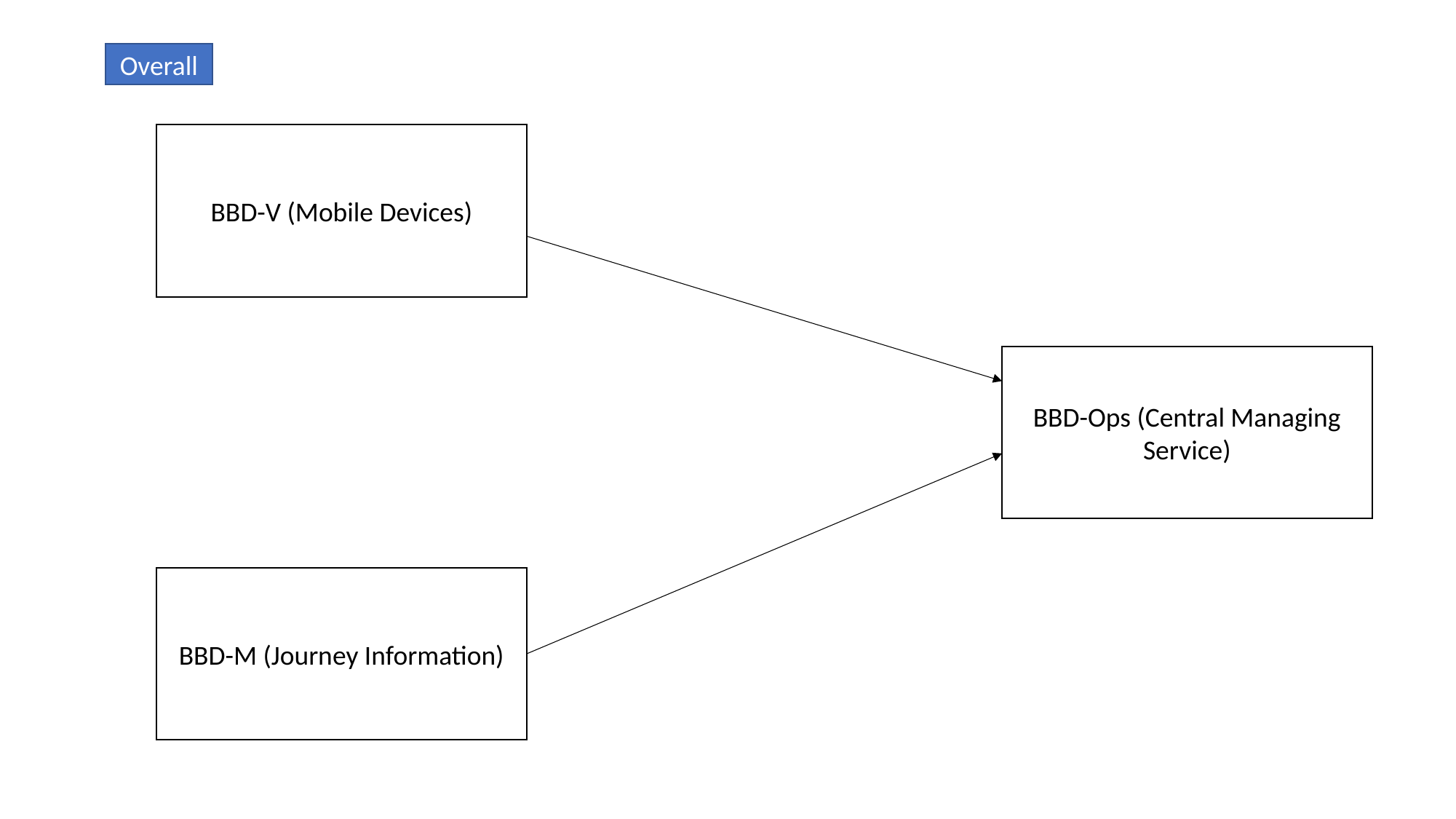

Overall
BBD-V (Mobile Devices)
BBD-Ops (Central Managing Service)
BBD-M (Journey Information)